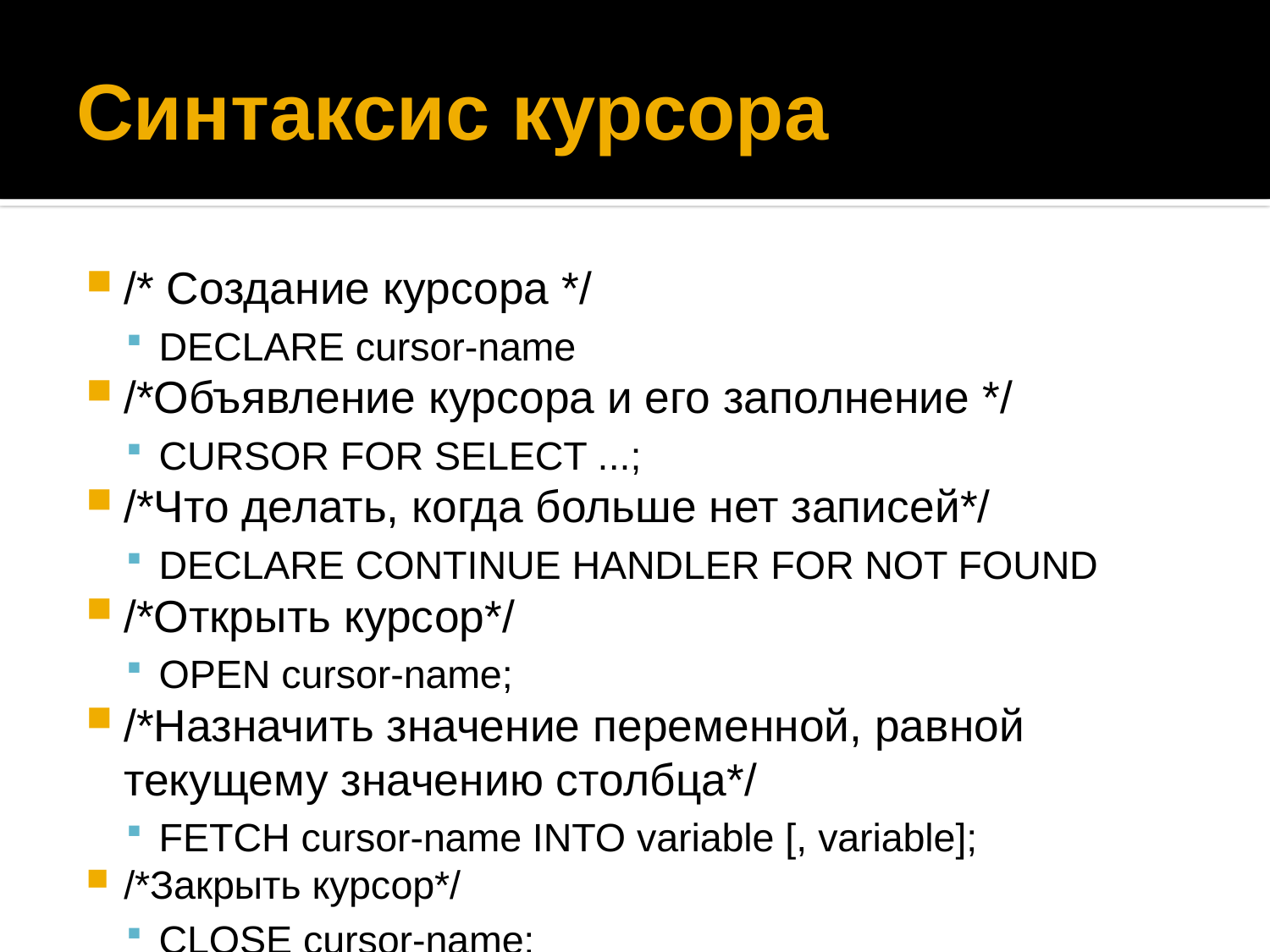

# Синтаксис курсора
/* Создание курсора */
DECLARE cursor-name
/*Объявление курсора и его заполнение */
CURSOR FOR SELECT ...;
/*Что делать, когда больше нет записей*/
DECLARE CONTINUE HANDLER FOR NOT FOUND
/*Открыть курсор*/
OPEN cursor-name;
/*Назначить значение переменной, равной текущему значению столбца*/
FETCH cursor-name INTO variable [, variable];
/*Закрыть курсор*/
CLOSE cursor-name;